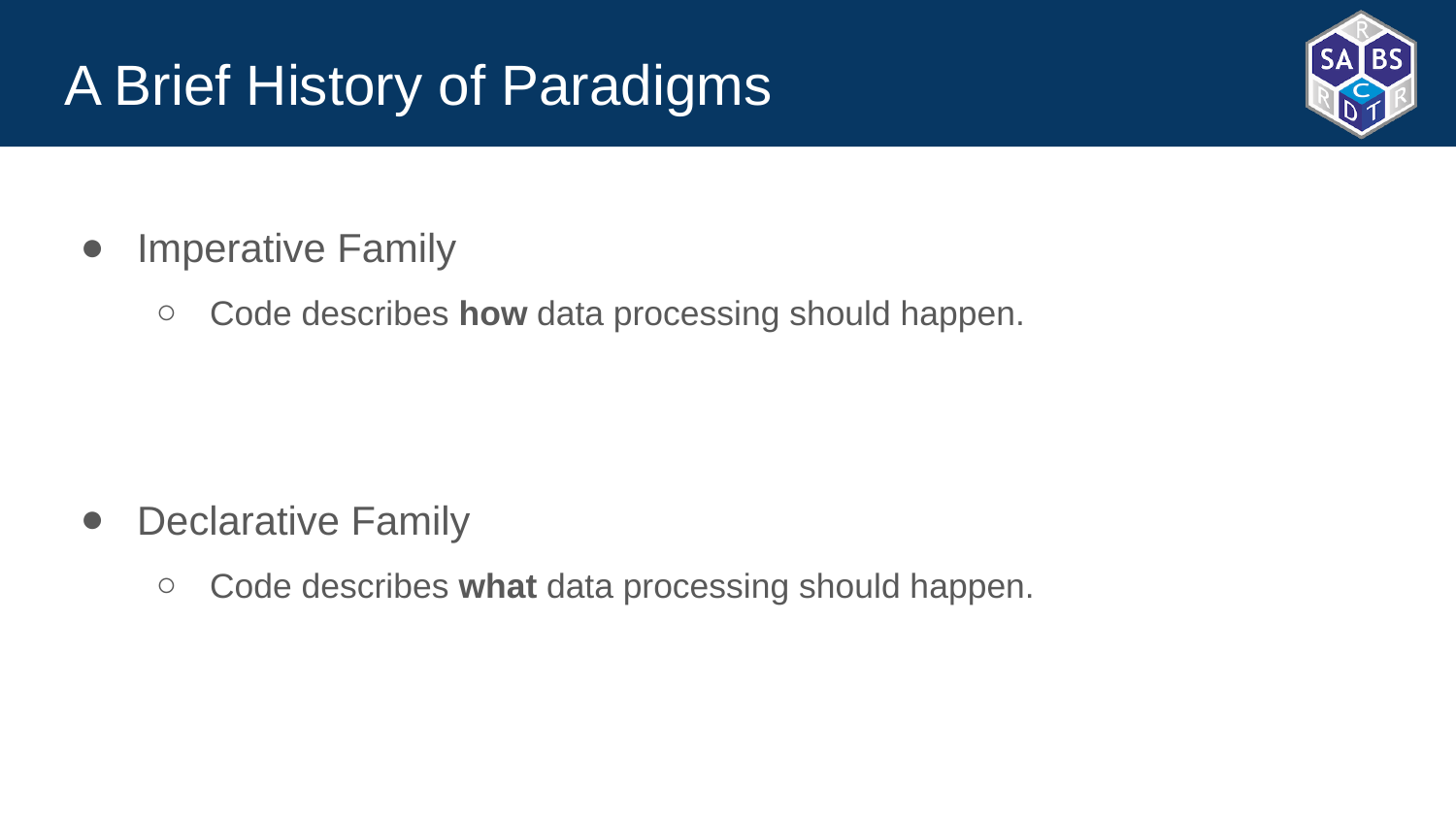

# A Brief History of Paradigms
Imperative Family
Code describes how data processing should happen.

Declarative Family
Code describes what data processing should happen.